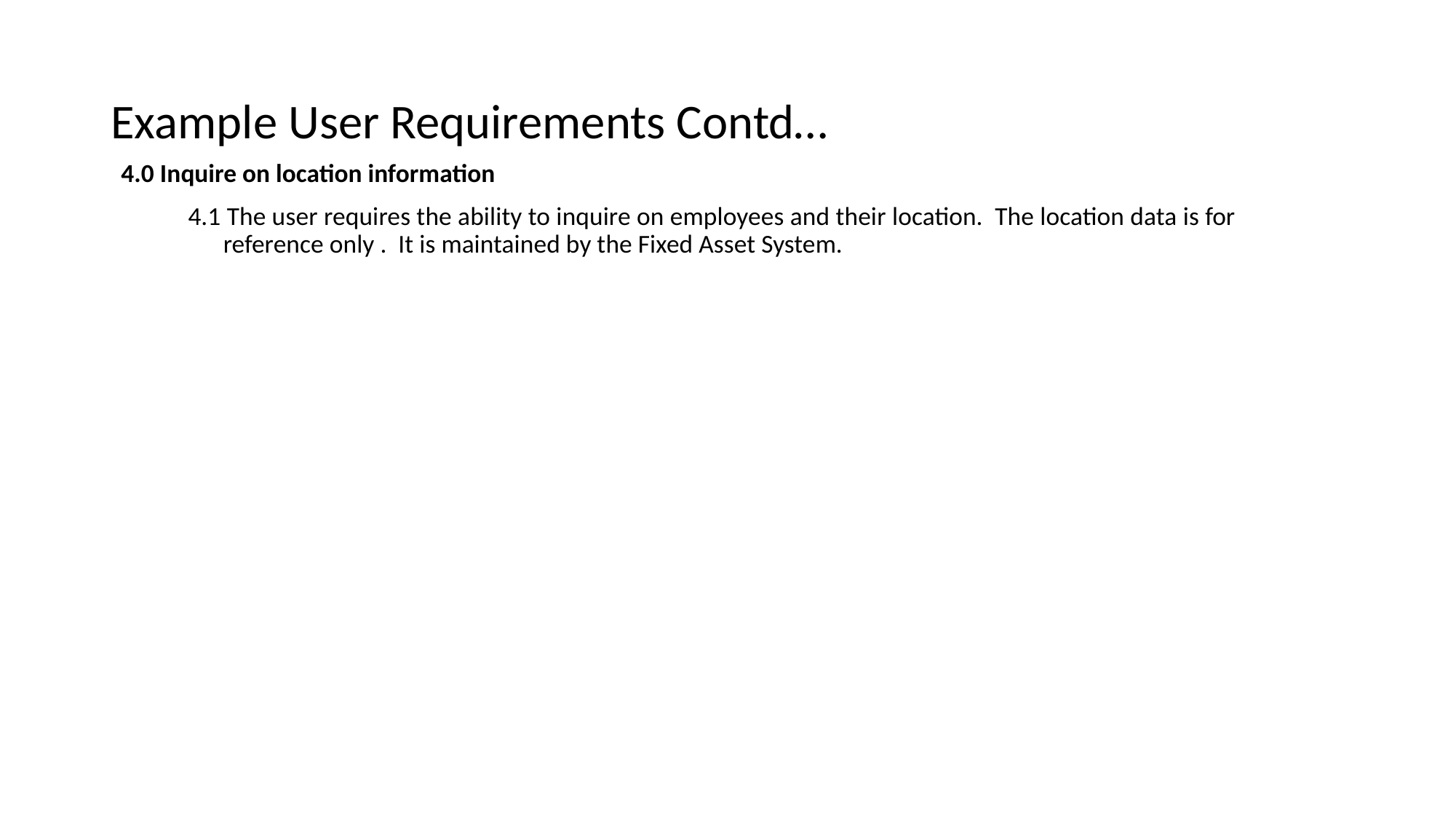

# Example User Requirements Contd…
4.0 Inquire on location information
   4.1 The user requires the ability to inquire on employees and their location.  The location data is for reference only .  It is maintained by the Fixed Asset System.